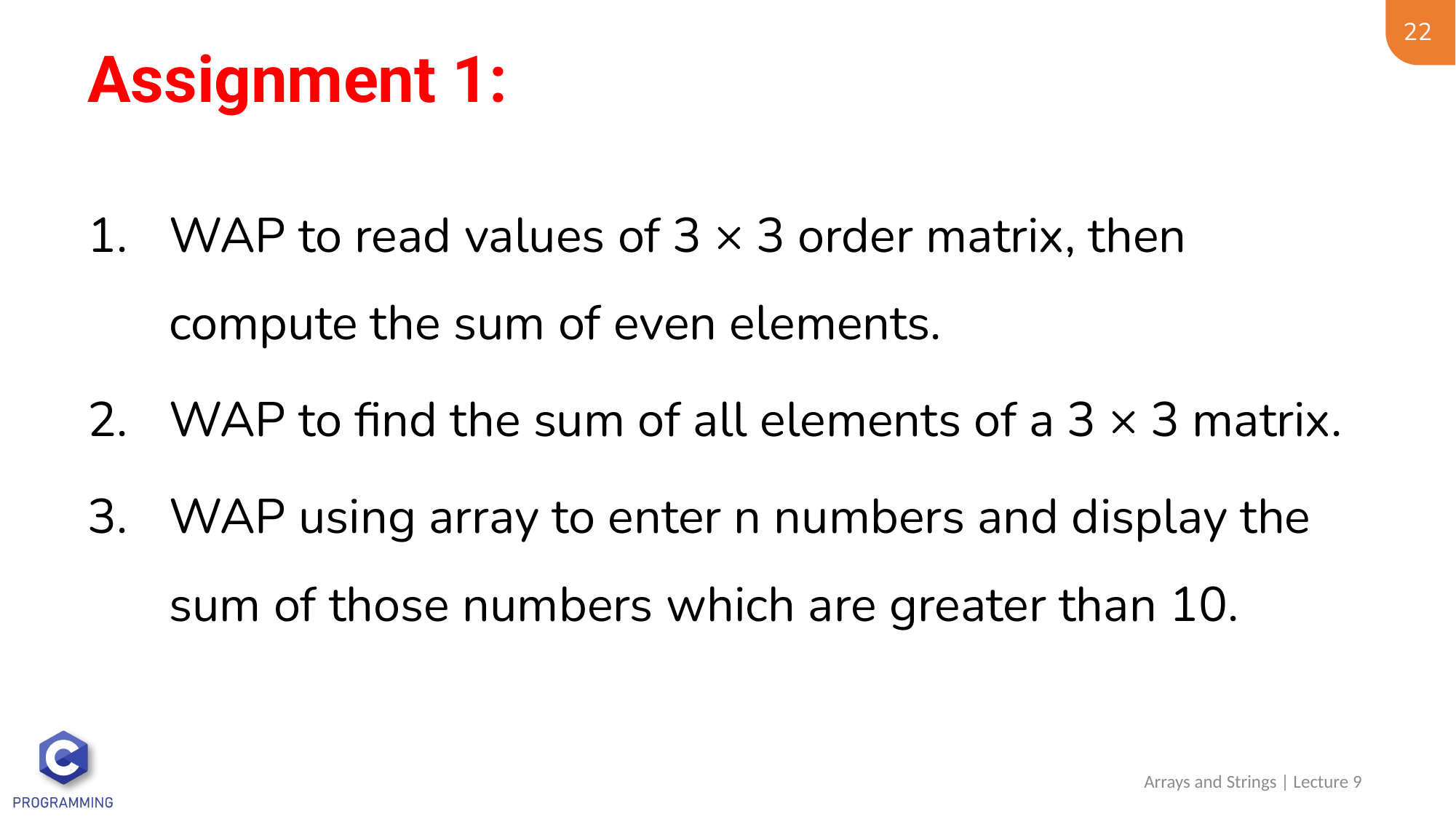

22
# Assignment 1:
WAP to read values of 3 × 3 order matrix, then compute the sum of even elements.
WAP to find the sum of all elements of a 3 × 3 matrix.
WAP using array to enter n numbers and display the sum of those numbers which are greater than 10.

Arrays and Strings | Lecture 9